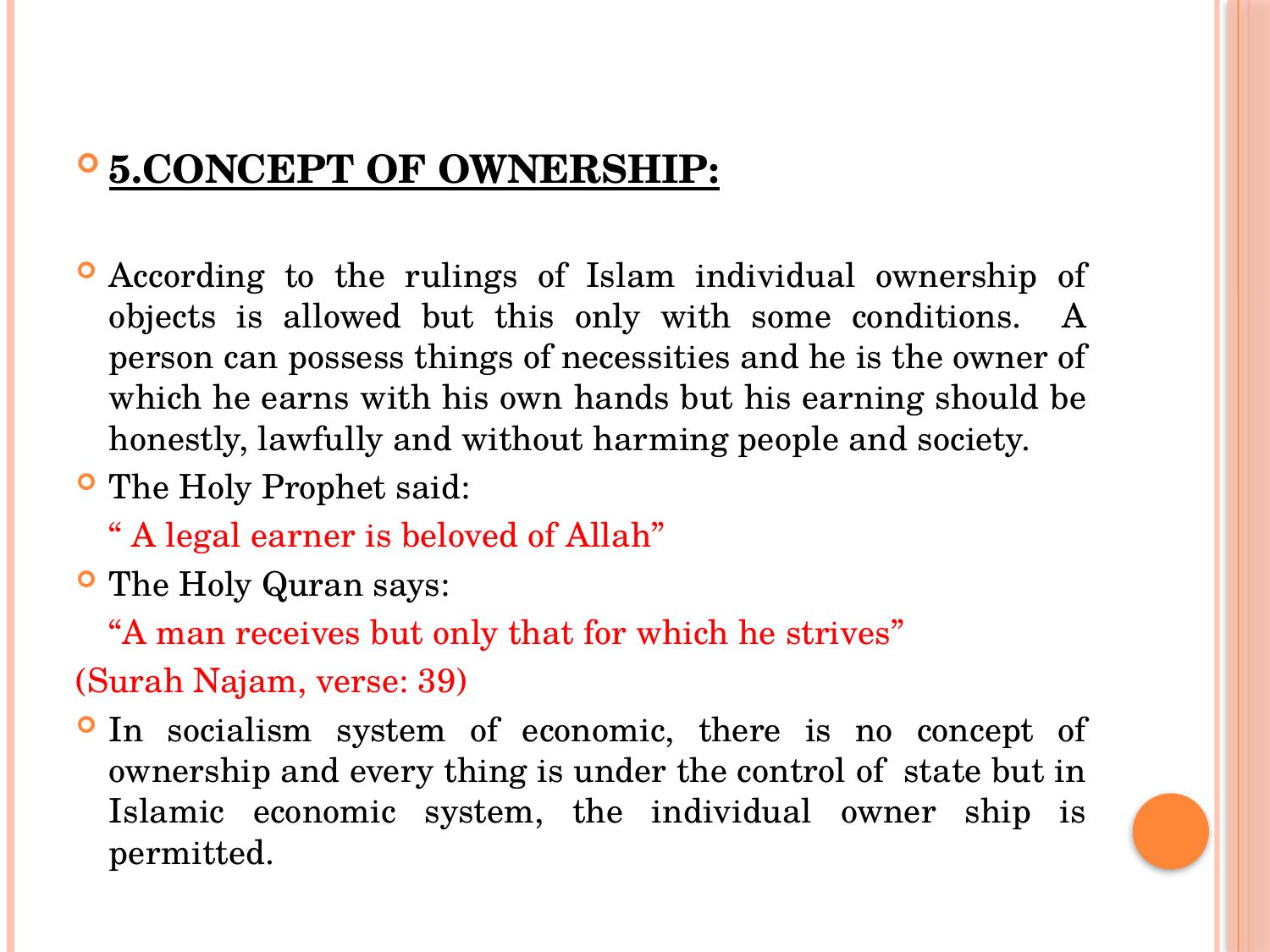

5.CONCEPT OF OWNERSHIP:

According to the rulings of Islam individual ownership of objects is allowed but this only with some conditions.  A person can possess things of necessities and he is the owner of which he earns with his own hands but his earning should be honestly, lawfully and without harming people and society.
The Holy Prophet said:
	“ A legal earner is beloved of Allah”
The Holy Quran says:
	“A man receives but only that for which he strives”
(Surah Najam, verse: 39)
In socialism system of economic, there is no concept of ownership and every thing is under the control of  state but in Islamic economic system, the individual owner ship is permitted.